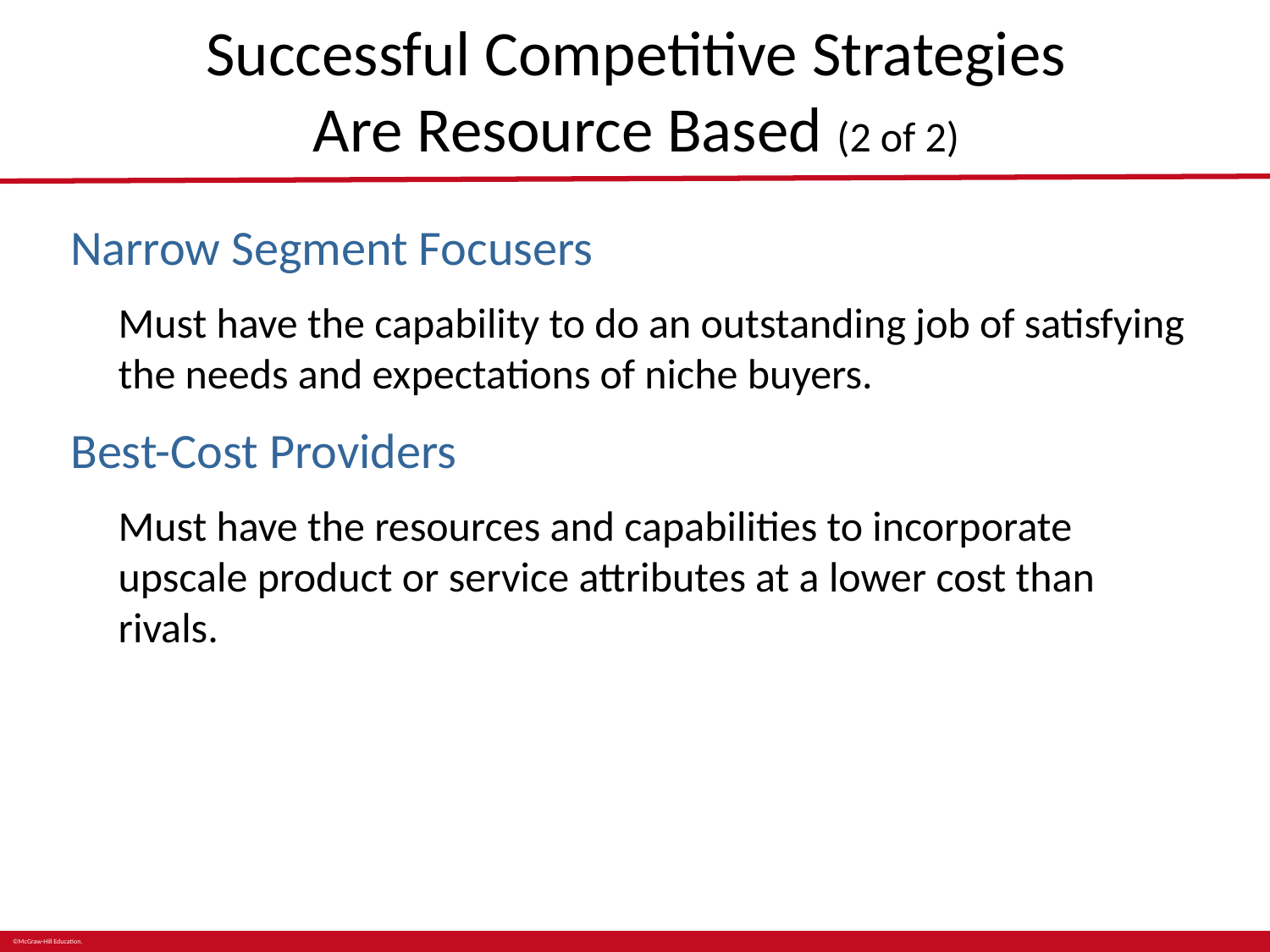

# Successful Competitive Strategies Are Resource Based (2 of 2)
Narrow Segment Focusers
Must have the capability to do an outstanding job of satisfying the needs and expectations of niche buyers.
Best-Cost Providers
Must have the resources and capabilities to incorporate upscale product or service attributes at a lower cost than rivals.